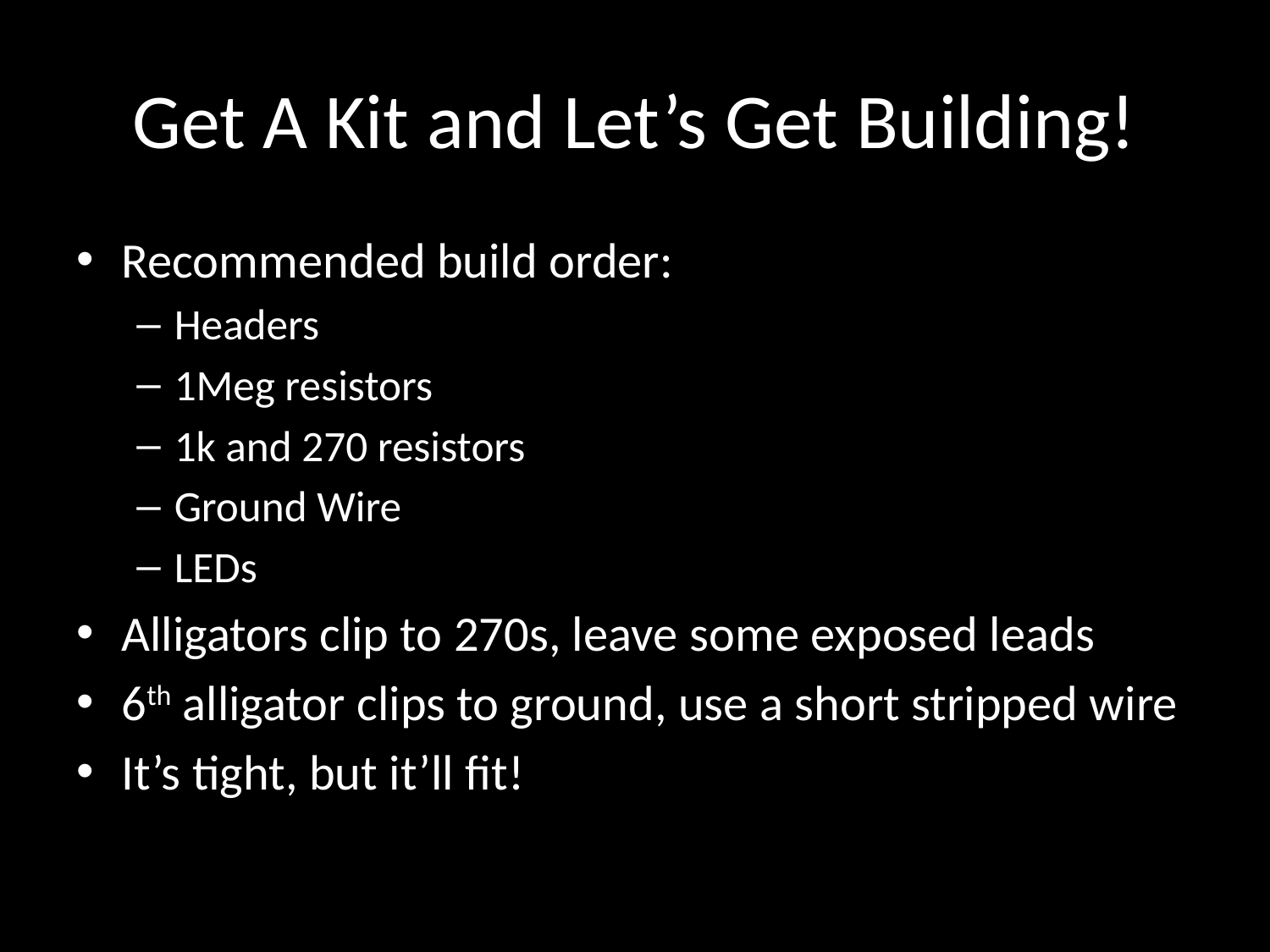

# Get A Kit and Let’s Get Building!
Recommended build order:
Headers
1Meg resistors
1k and 270 resistors
Ground Wire
LEDs
Alligators clip to 270s, leave some exposed leads
6th alligator clips to ground, use a short stripped wire
It’s tight, but it’ll fit!